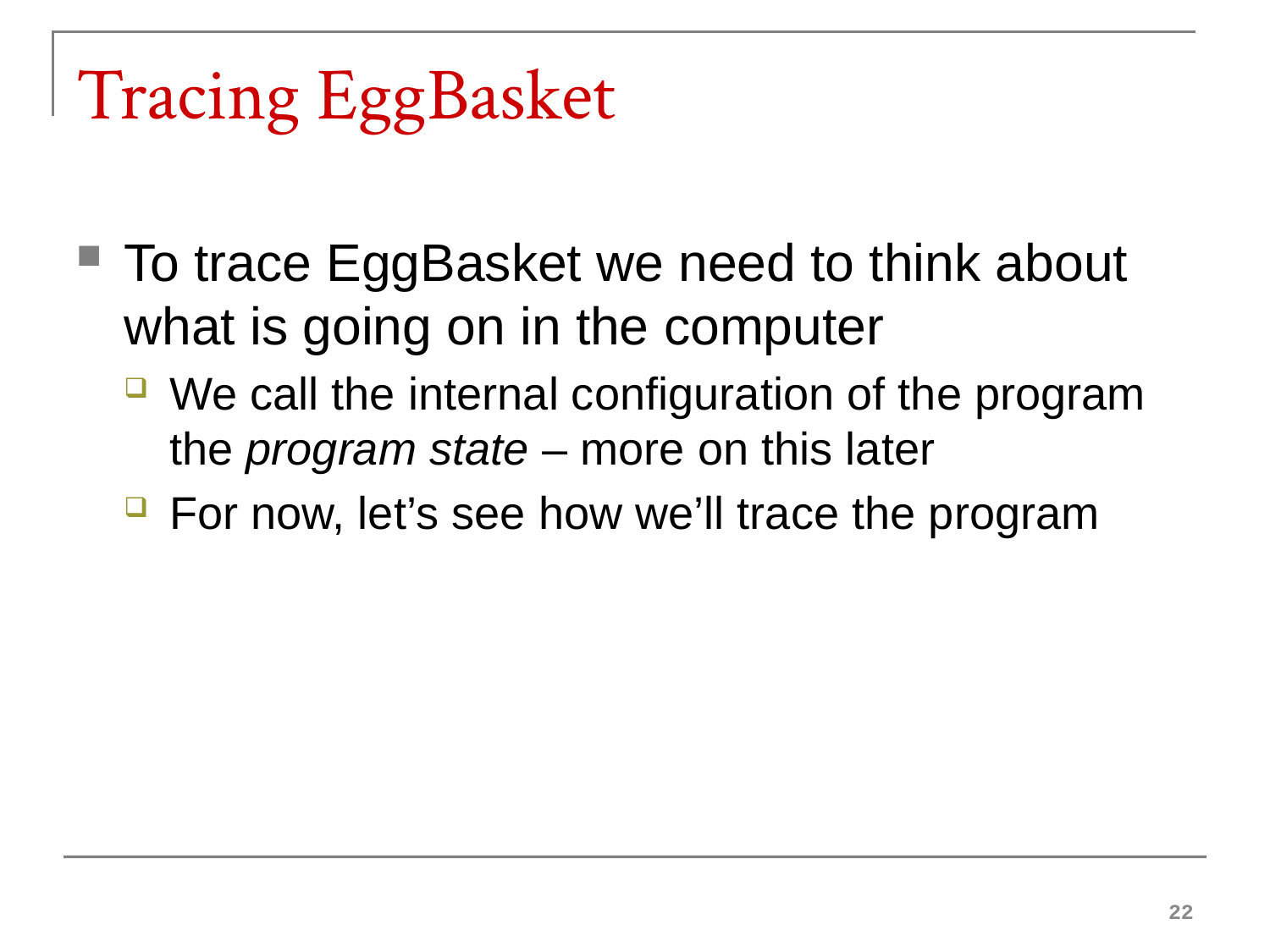

# Tracing EggBasket
To trace EggBasket we need to think about what is going on in the computer
We call the internal configuration of the program the program state – more on this later
For now, let’s see how we’ll trace the program

22